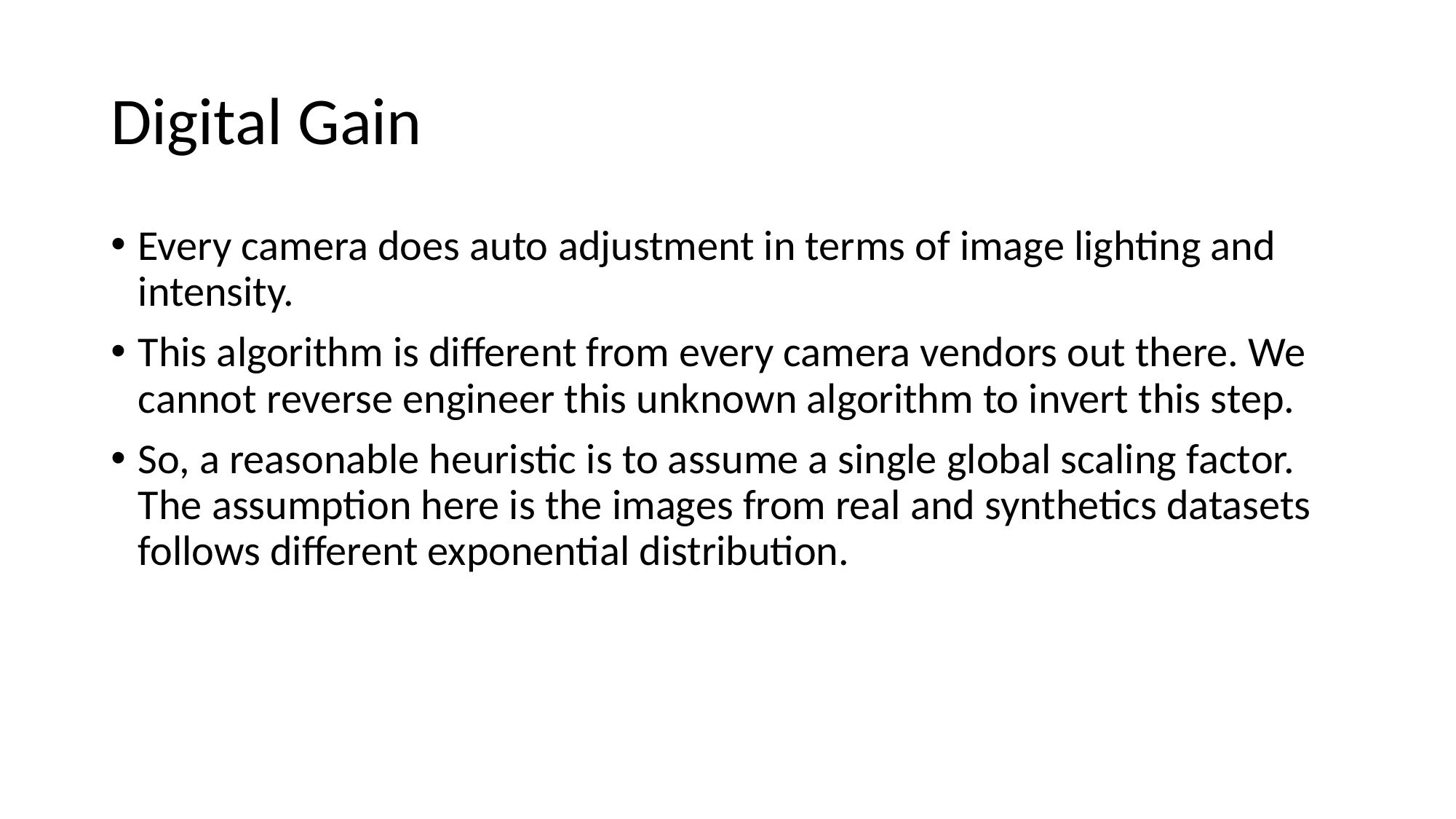

# Digital Gain
Every camera does auto adjustment in terms of image lighting and intensity.
This algorithm is different from every camera vendors out there. We cannot reverse engineer this unknown algorithm to invert this step.
So, a reasonable heuristic is to assume a single global scaling factor. The assumption here is the images from real and synthetics datasets follows different exponential distribution.